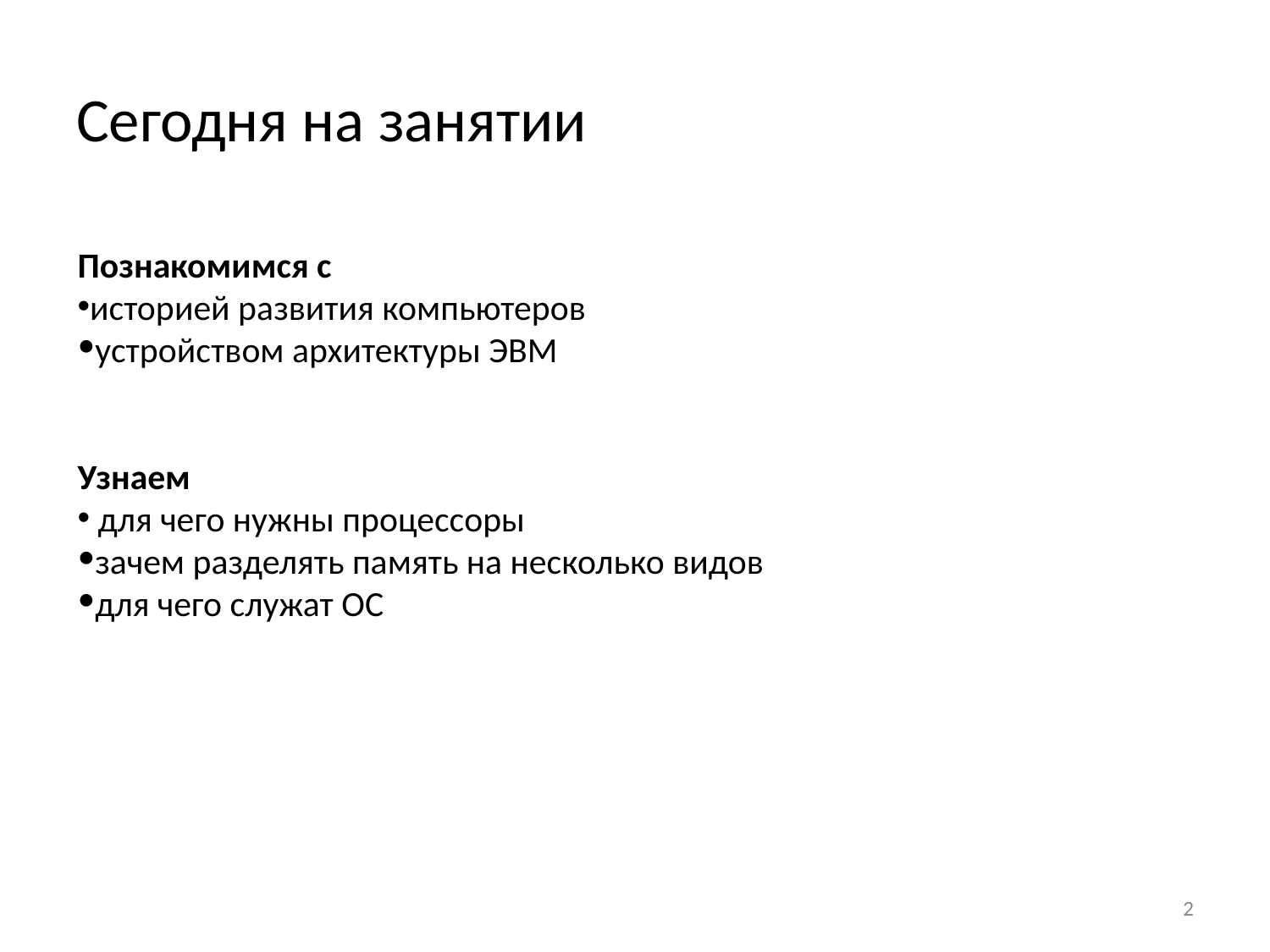

# Сегодня на занятии
Познакомимся с
историей развития компьютеров
устройством архитектуры ЭВМ

Узнаем
 для чего нужны процессоры
зачем разделять память на несколько видов
для чего служат ОС

2